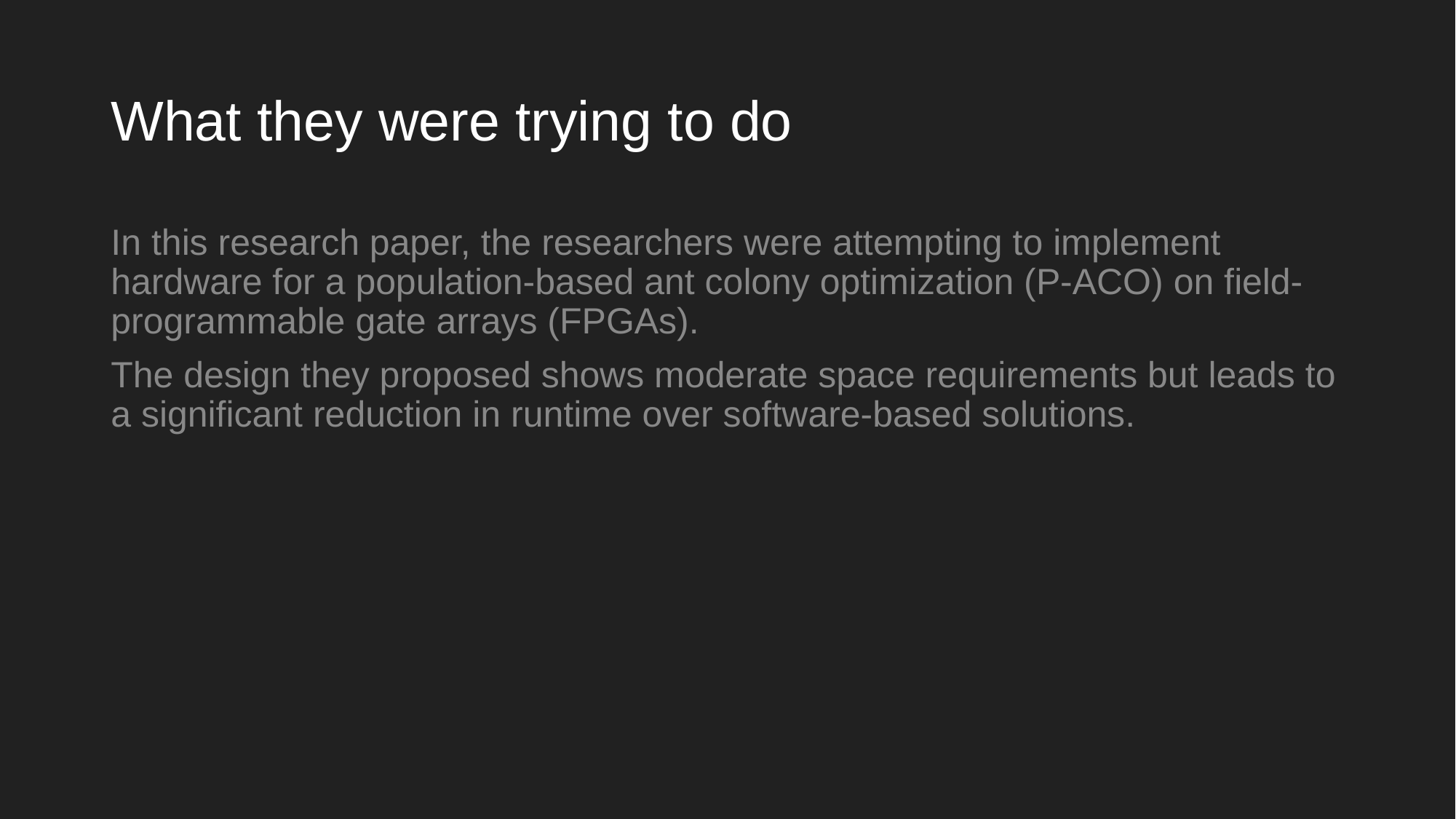

# What they were trying to do
In this research paper, the researchers were attempting to implement hardware for a population-based ant colony optimization (P-ACO) on field-programmable gate arrays (FPGAs).
The design they proposed shows moderate space requirements but leads to a significant reduction in runtime over software-based solutions.